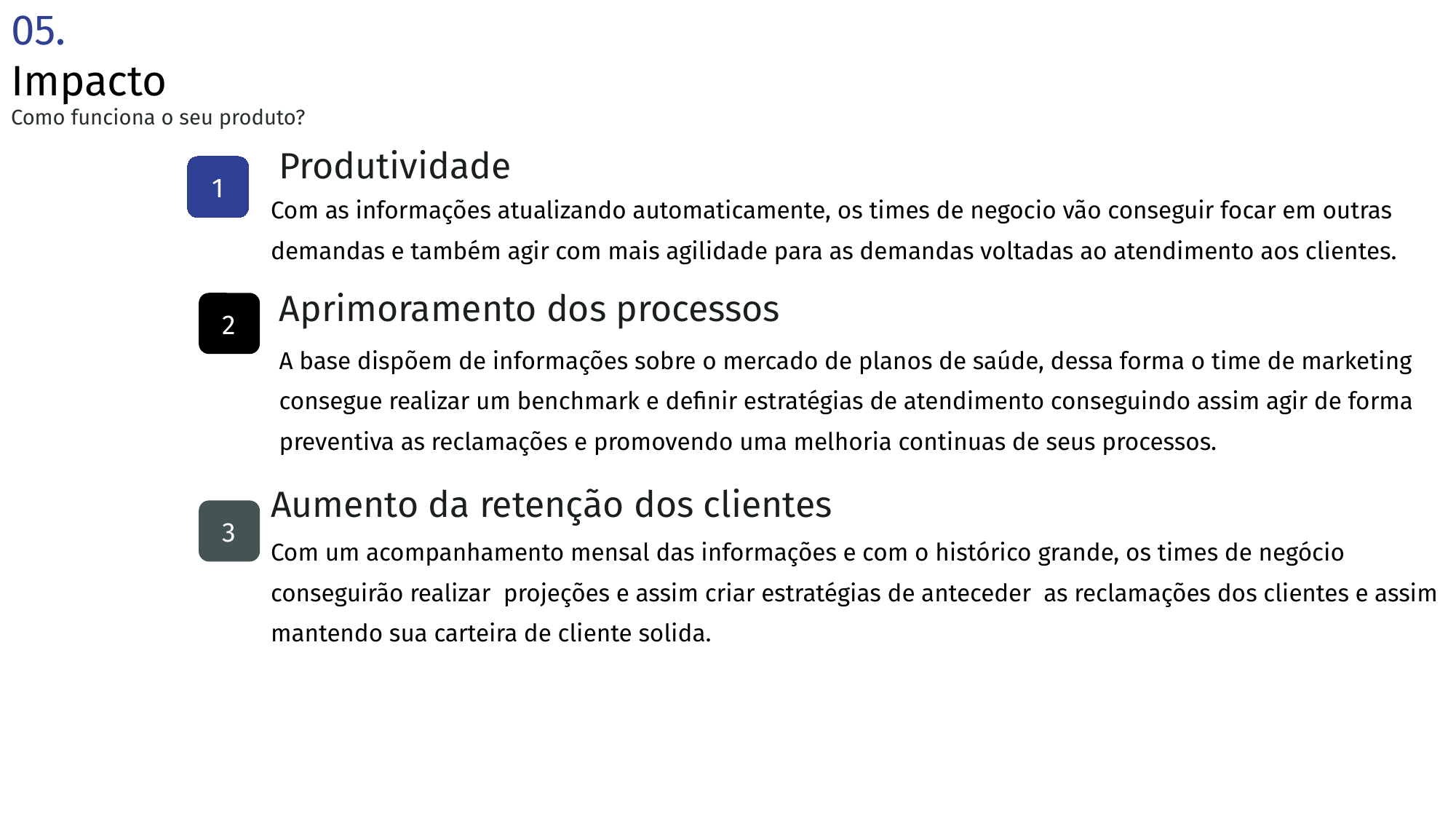

05.
Impacto
Como funciona o seu produto?
Produtividade
1
Com as informações atualizando automaticamente, os times de negocio vão conseguir focar em outras demandas e também agir com mais agilidade para as demandas voltadas ao atendimento aos clientes.
Aprimoramento dos processos
2
A base dispõem de informações sobre o mercado de planos de saúde, dessa forma o time de marketing consegue realizar um benchmark e definir estratégias de atendimento conseguindo assim agir de forma preventiva as reclamações e promovendo uma melhoria continuas de seus processos.
Aumento da retenção dos clientes
3
Com um acompanhamento mensal das informações e com o histórico grande, os times de negócio conseguirão realizar  projeções e assim criar estratégias de anteceder  as reclamações dos clientes e assim mantendo sua carteira de cliente solida.